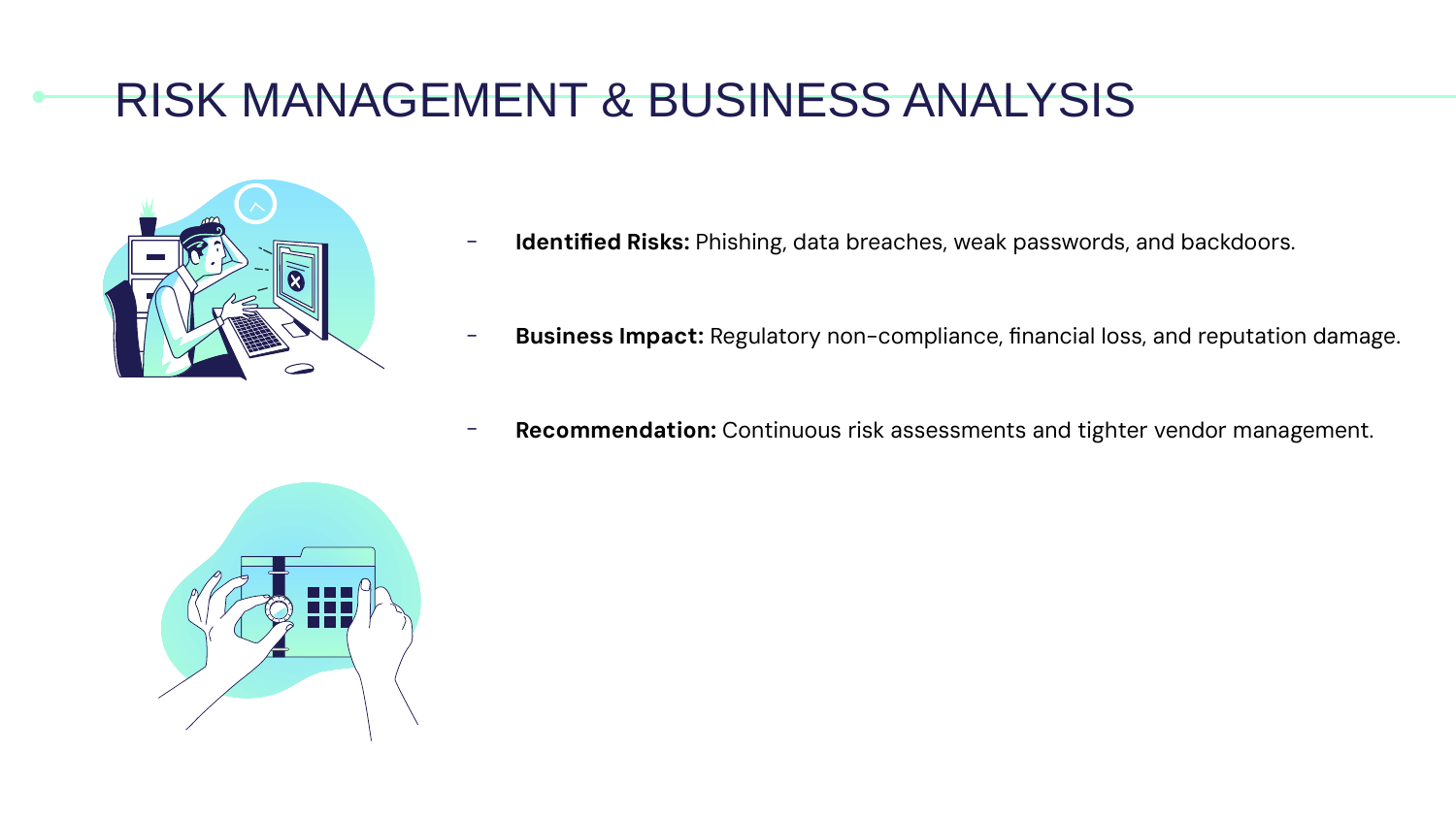

# RISK MANAGEMENT & BUSINESS ANALYSIS

Identified Risks: Phishing, data breaches, weak passwords, and backdoors.

Business Impact: Regulatory non-compliance, financial loss, and reputation damage.

Recommendation: Continuous risk assessments and tighter vendor management.